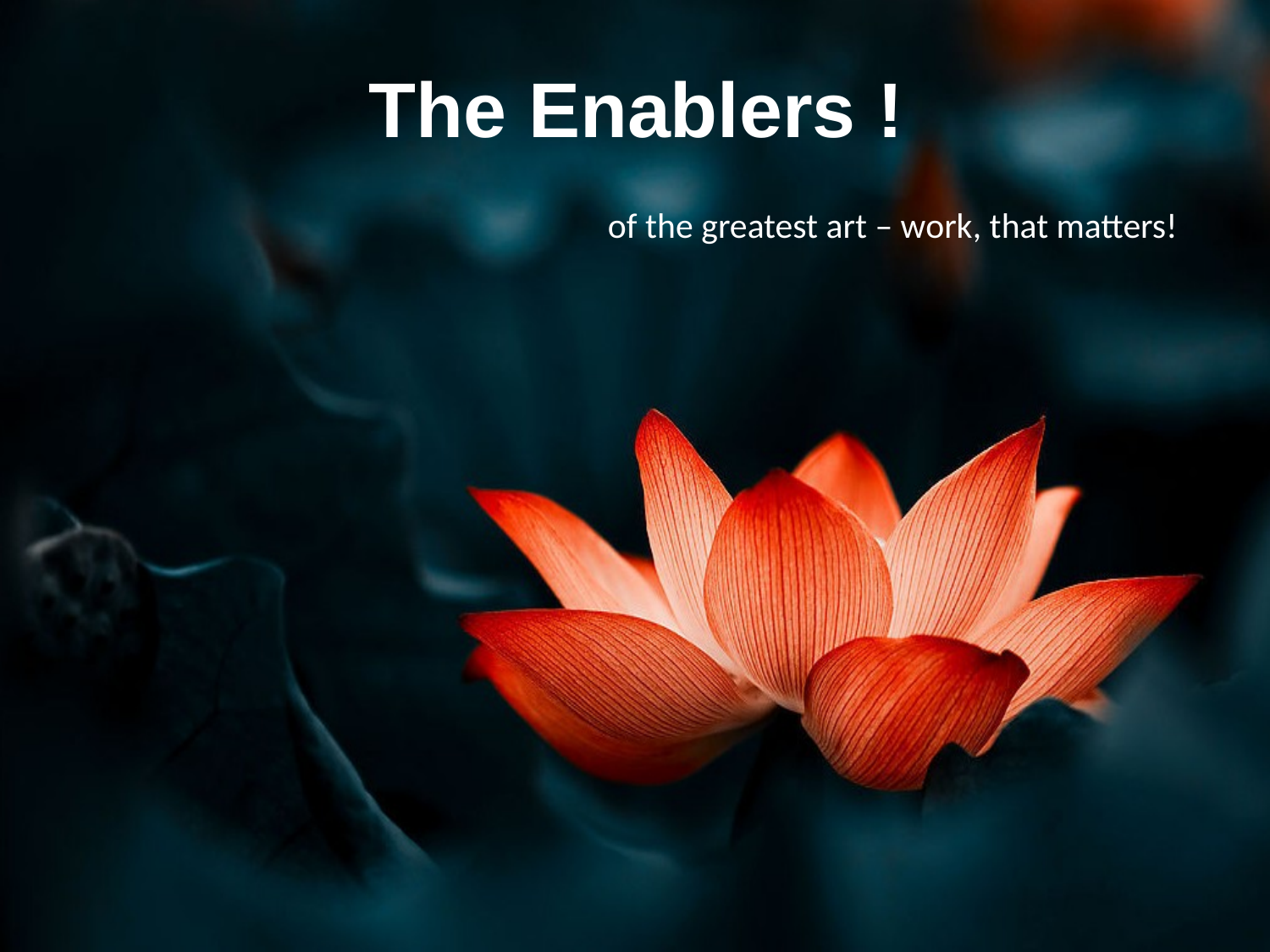

# The Enablers !
of the greatest art – work, that matters!